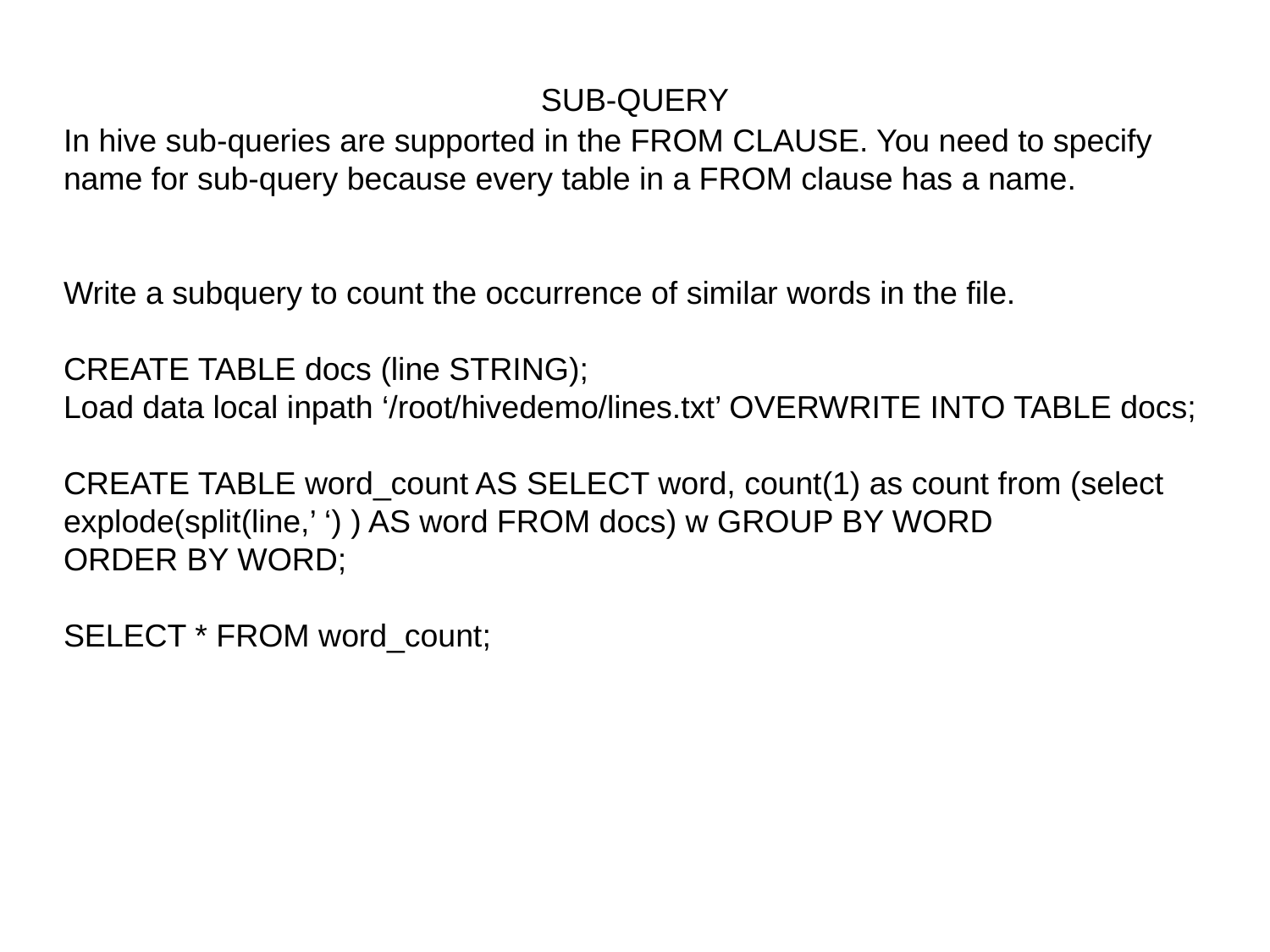

# SUB-QUERY
In hive sub-queries are supported in the FROM CLAUSE. You need to specify name for sub-query because every table in a FROM clause has a name.

Write a subquery to count the occurrence of similar words in the file.

CREATE TABLE docs (line STRING);
Load data local inpath ‘/root/hivedemo/lines.txt’ OVERWRITE INTO TABLE docs;

CREATE TABLE word_count AS SELECT word, count(1) as count from (select explode(split(line,’ ‘) ) AS word FROM docs) w GROUP BY WORD
ORDER BY WORD;

SELECT * FROM word_count;